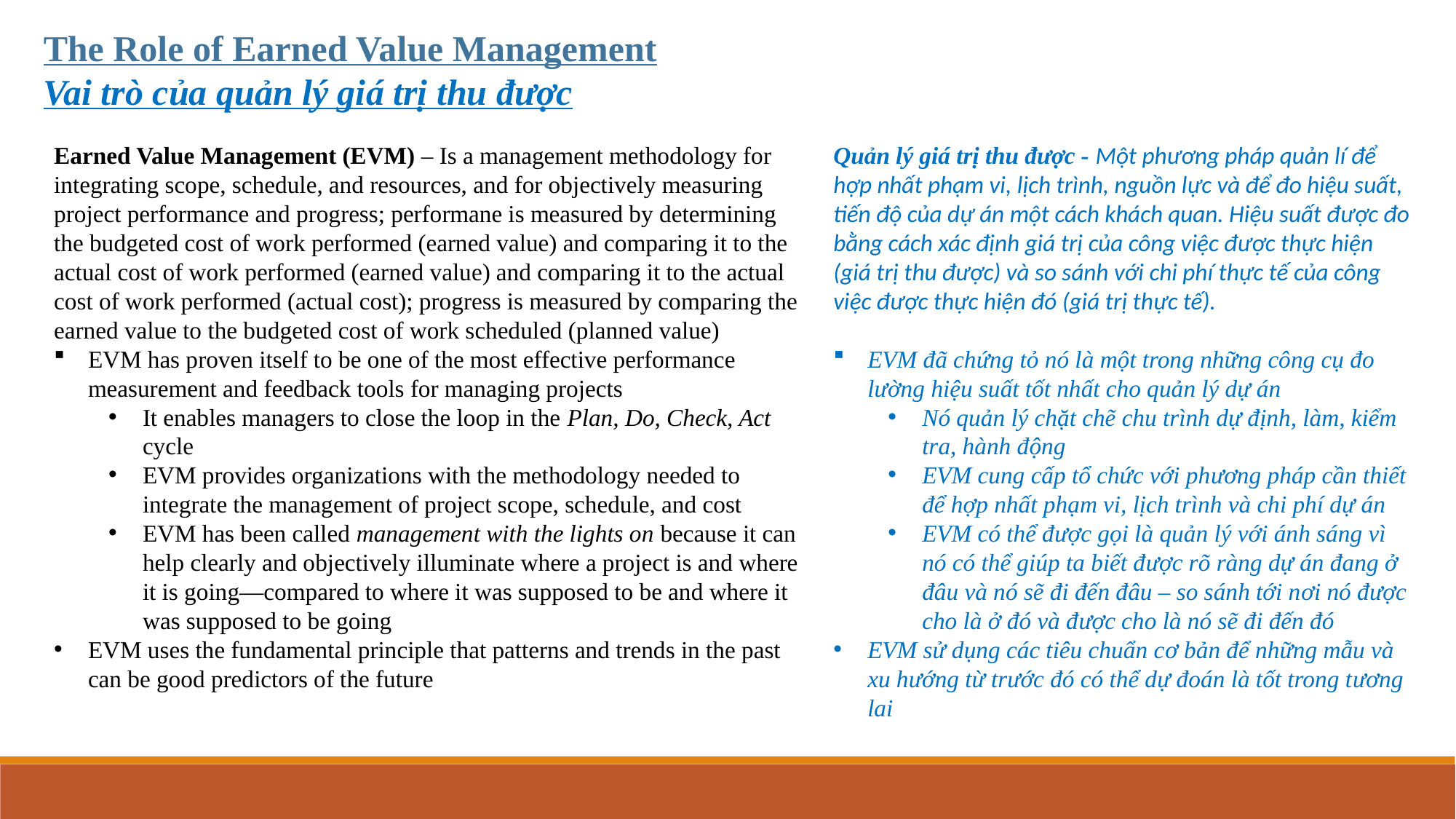

The Role of Earned Value Management
Vai trò của quản lý giá trị thu được
Earned Value Management (EVM) – Is a management methodology for integrating scope, schedule, and resources, and for objectively measuring project performance and progress; performane is measured by determining the budgeted cost of work performed (earned value) and comparing it to the actual cost of work performed (earned value) and comparing it to the actual cost of work performed (actual cost); progress is measured by comparing the earned value to the budgeted cost of work scheduled (planned value)
EVM has proven itself to be one of the most effective performance measurement and feedback tools for managing projects
It enables managers to close the loop in the Plan, Do, Check, Act cycle
EVM provides organizations with the methodology needed to integrate the management of project scope, schedule, and cost
EVM has been called management with the lights on because it can help clearly and objectively illuminate where a project is and where it is going—compared to where it was supposed to be and where it was supposed to be going
EVM uses the fundamental principle that patterns and trends in the past can be good predictors of the future
Quản lý giá trị thu được - Một phương pháp quản lí để hợp nhất phạm vi, lịch trình, nguồn lực và để đo hiệu suất, tiến độ của dự án một cách khách quan. Hiệu suất được đo bằng cách xác định giá trị của công việc được thực hiện (giá trị thu được) và so sánh với chi phí thực tế của công việc được thực hiện đó (giá trị thực tế).

EVM đã chứng tỏ nó là một trong những công cụ đo lường hiệu suất tốt nhất cho quản lý dự án
Nó quản lý chặt chẽ chu trình dự định, làm, kiểm tra, hành động
EVM cung cấp tổ chức với phương pháp cần thiết để hợp nhất phạm vi, lịch trình và chi phí dự án
EVM có thể được gọi là quản lý với ánh sáng vì nó có thể giúp ta biết được rõ ràng dự án đang ở đâu và nó sẽ đi đến đâu – so sánh tới nơi nó được cho là ở đó và được cho là nó sẽ đi đến đó
EVM sử dụng các tiêu chuẩn cơ bản để những mẫu và xu hướng từ trước đó có thể dự đoán là tốt trong tương lai